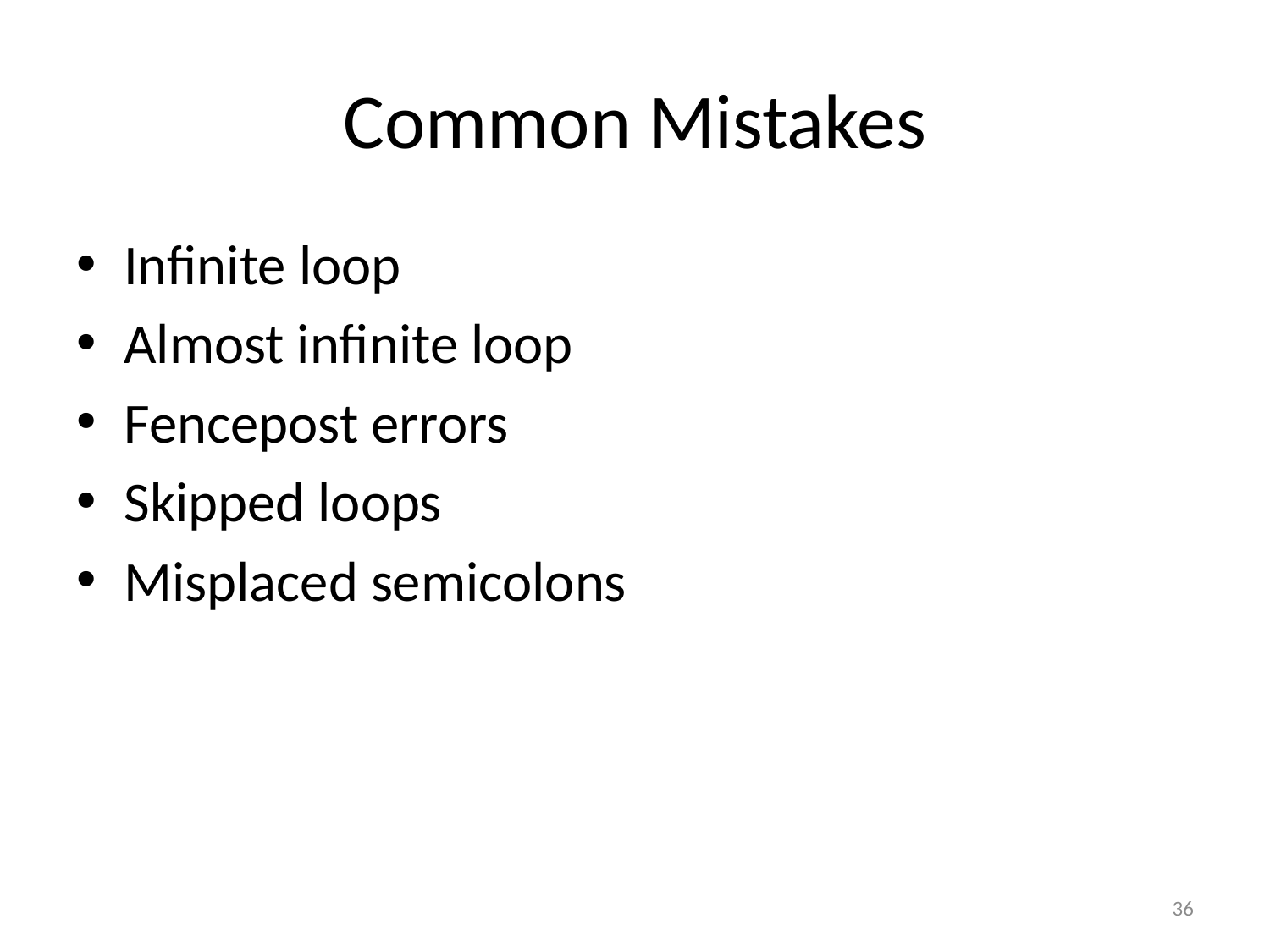

# Common Mistakes
Infinite loop
Almost infinite loop
Fencepost errors
Skipped loops
Misplaced semicolons
36